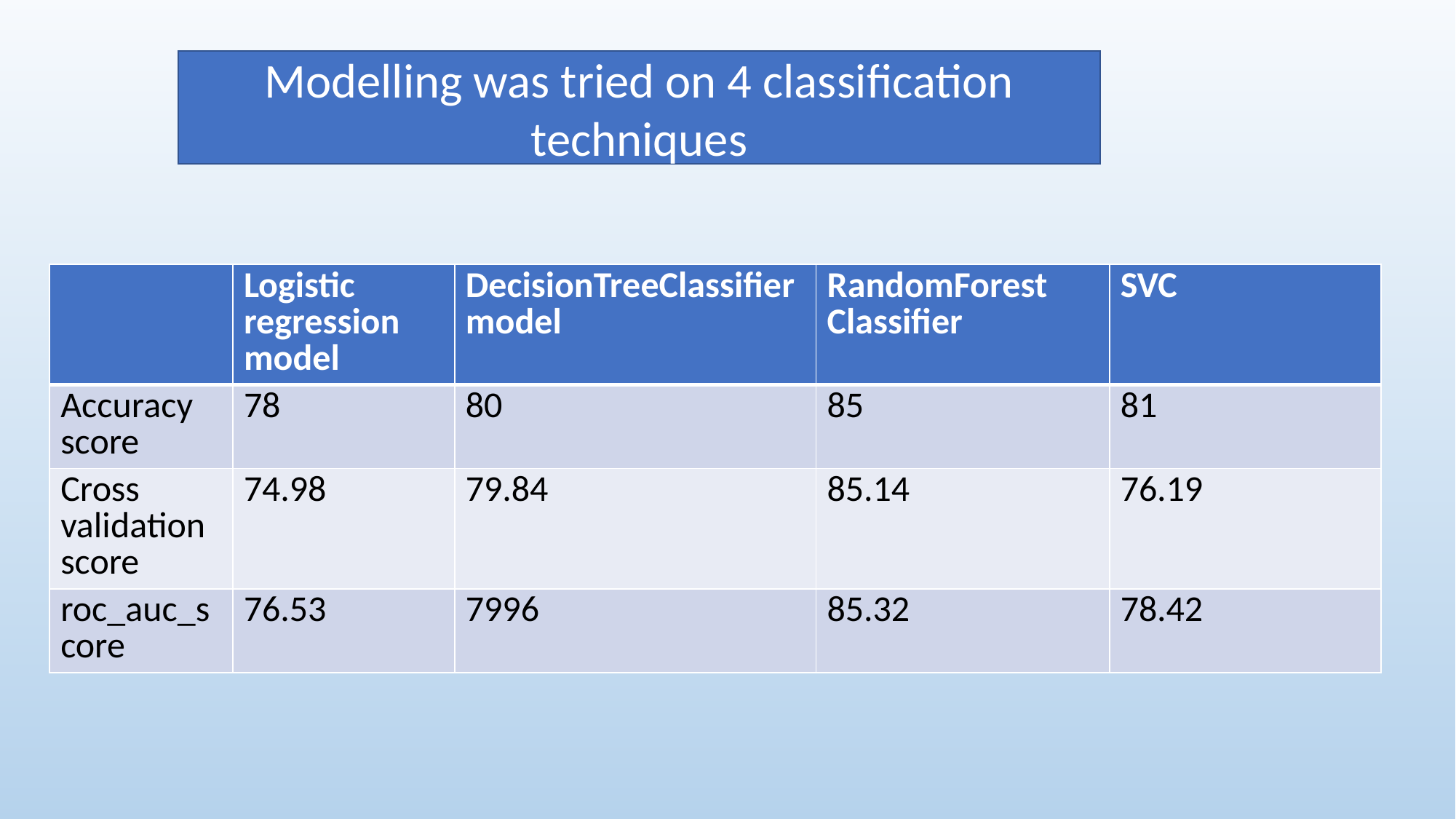

Modelling was tried on 4 classification techniques
|  | Logistic regression model | DecisionTreeClassifier model | RandomForest Classifier | SVC |
| --- | --- | --- | --- | --- |
| Accuracy score | 78 | 80 | 85 | 81 |
| Cross validation score | 74.98 | 79.84 | 85.14 | 76.19 |
| roc\_auc\_score | 76.53 | 7996 | 85.32 | 78.42 |